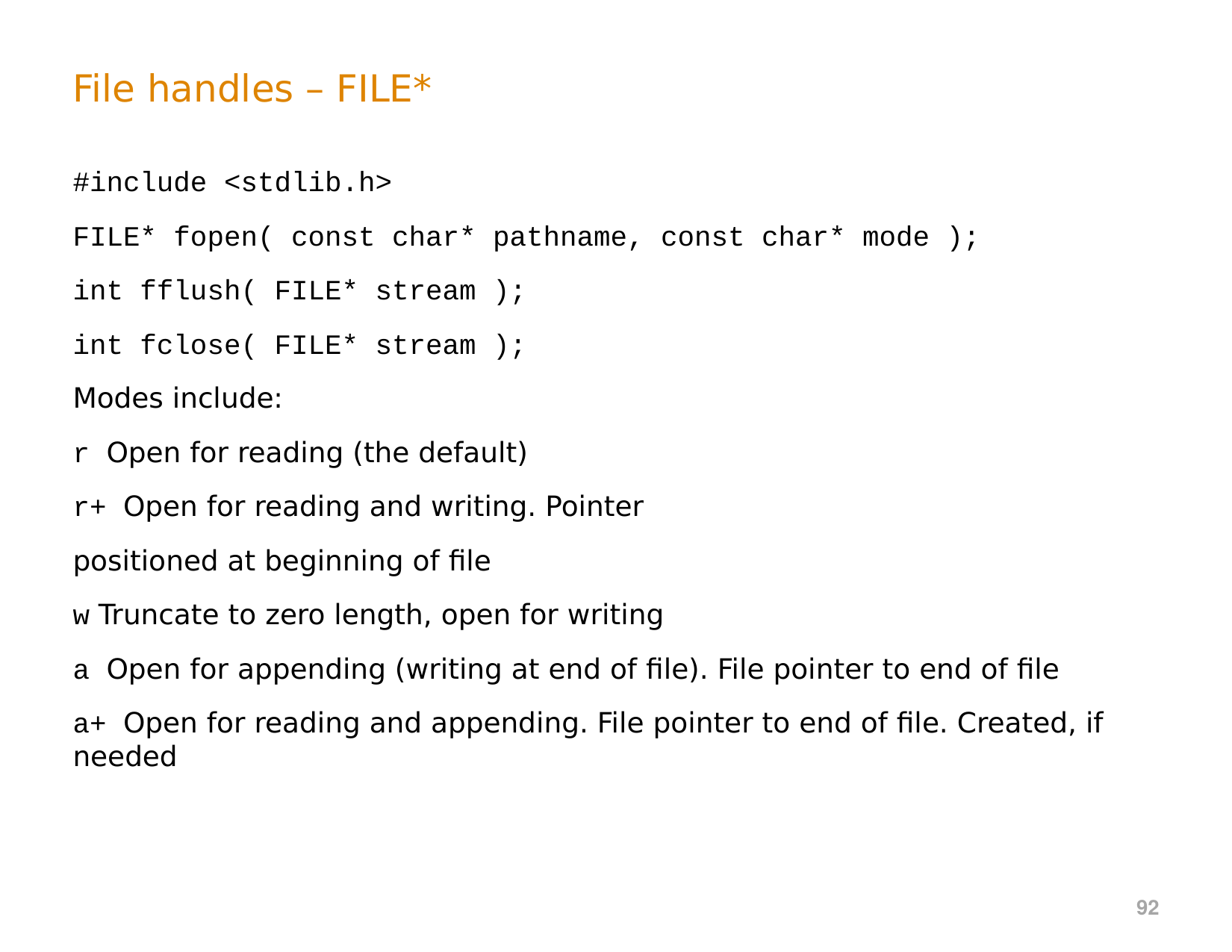

# File handles – FILE*
#include <stdlib.h>
FILE* fopen( const char* pathname, const char* mode );
int fflush( FILE* stream );
int fclose( FILE* stream );
Modes include:
r Open for reading (the default)
r+ Open for reading and writing. Pointer
positioned at beginning of file
w Truncate to zero length, open for writing
a Open for appending (writing at end of file). File pointer to end of file
a+ Open for reading and appending. File pointer to end of file. Created, if needed

92